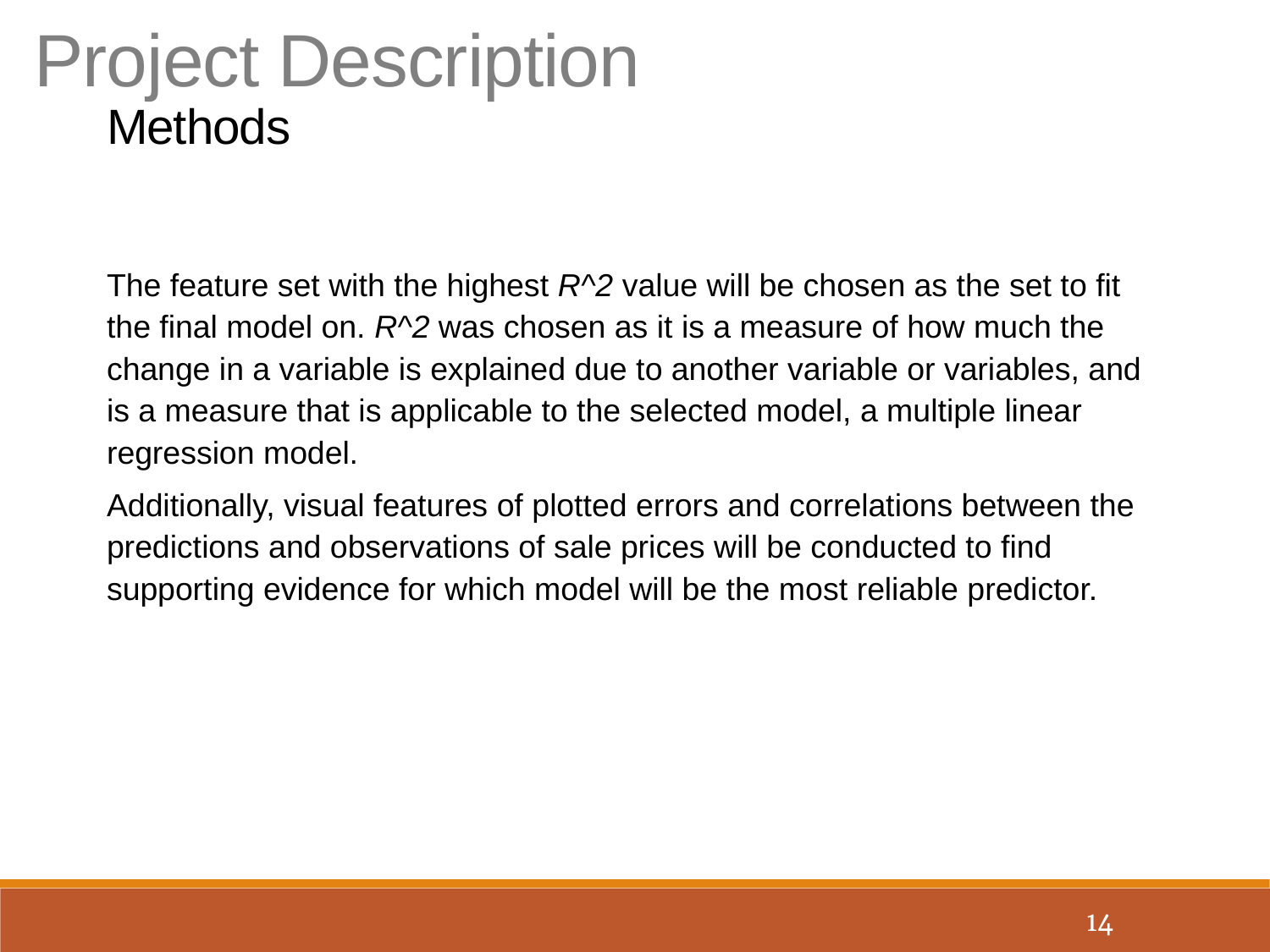

Project Description
Methods
The feature set with the highest R^2 value will be chosen as the set to fit the final model on. R^2 was chosen as it is a measure of how much the change in a variable is explained due to another variable or variables, and is a measure that is applicable to the selected model, a multiple linear regression model.
Additionally, visual features of plotted errors and correlations between the predictions and observations of sale prices will be conducted to find supporting evidence for which model will be the most reliable predictor.
14